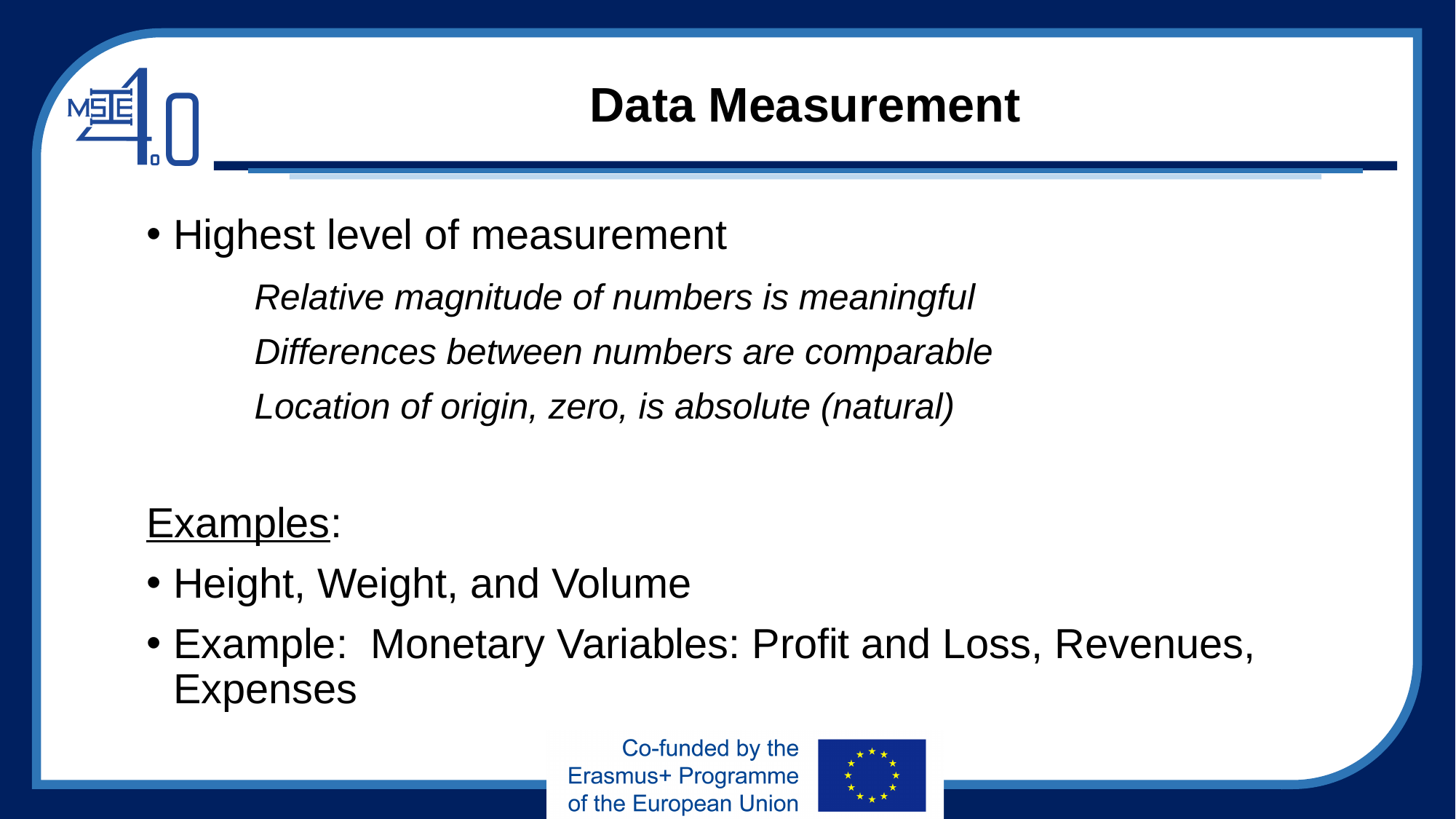

# Data Measurement
Highest level of measurement
	Relative magnitude of numbers is meaningful
	Differences between numbers are comparable
	Location of origin, zero, is absolute (natural)

Examples:
Height, Weight, and Volume
Example:  Monetary Variables: Profit and Loss, Revenues, Expenses